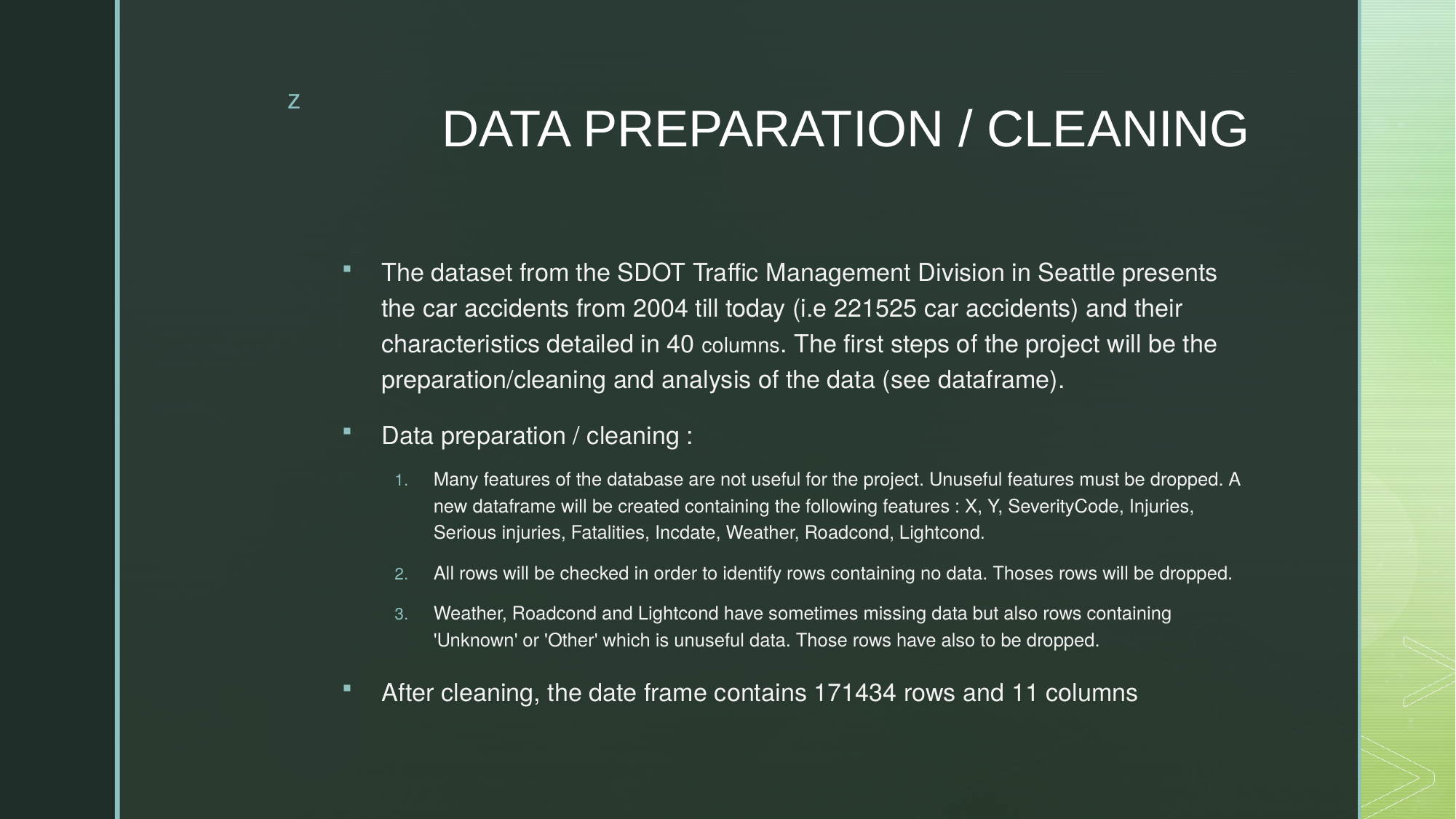

# DATA PREPARATION / CLEANING
The dataset from the SDOT Traffic Management Division in Seattle presents the car accidents from 2004 till today (i.e 221525 car accidents) and their characteristics detailed in 40 columns. The first steps of the project will be the preparation/cleaning and analysis of the data (see dataframe).
Data preparation / cleaning :
Many features of the database are not useful for the project. Unuseful features must be dropped. A new dataframe will be created containing the following features : X, Y, SeverityCode, Injuries, Serious injuries, Fatalities, Incdate, Weather, Roadcond, Lightcond.
All rows will be checked in order to identify rows containing no data. Thoses rows will be dropped.
Weather, Roadcond and Lightcond have sometimes missing data but also rows containing 'Unknown' or 'Other' which is unuseful data. Those rows have also to be dropped.
After cleaning, the date frame contains 171434 rows and 11 columns